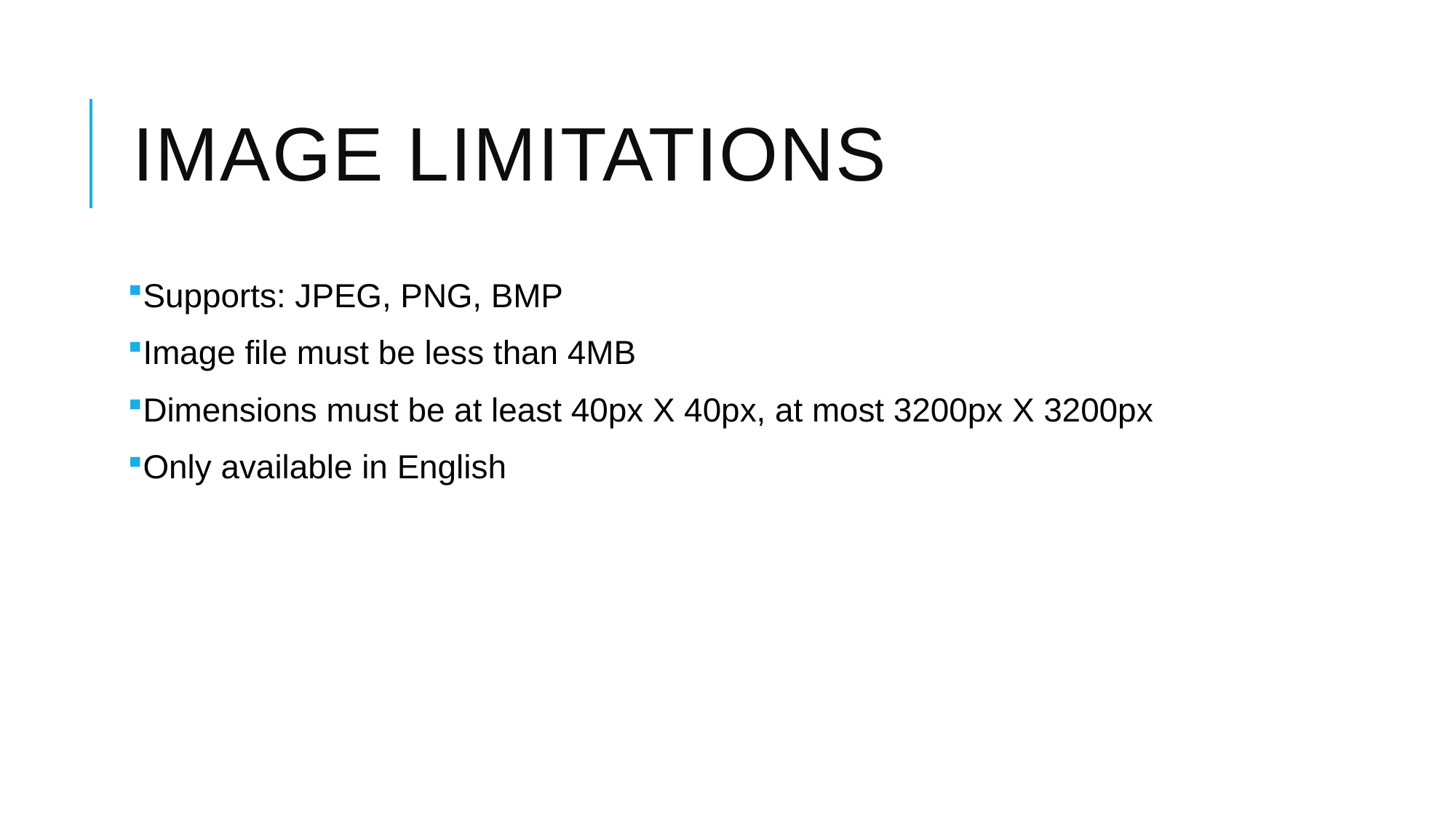

# Image limitations
Supports: JPEG, PNG, BMP
Image file must be less than 4MB
Dimensions must be at least 40px X 40px, at most 3200px X 3200px
Only available in English